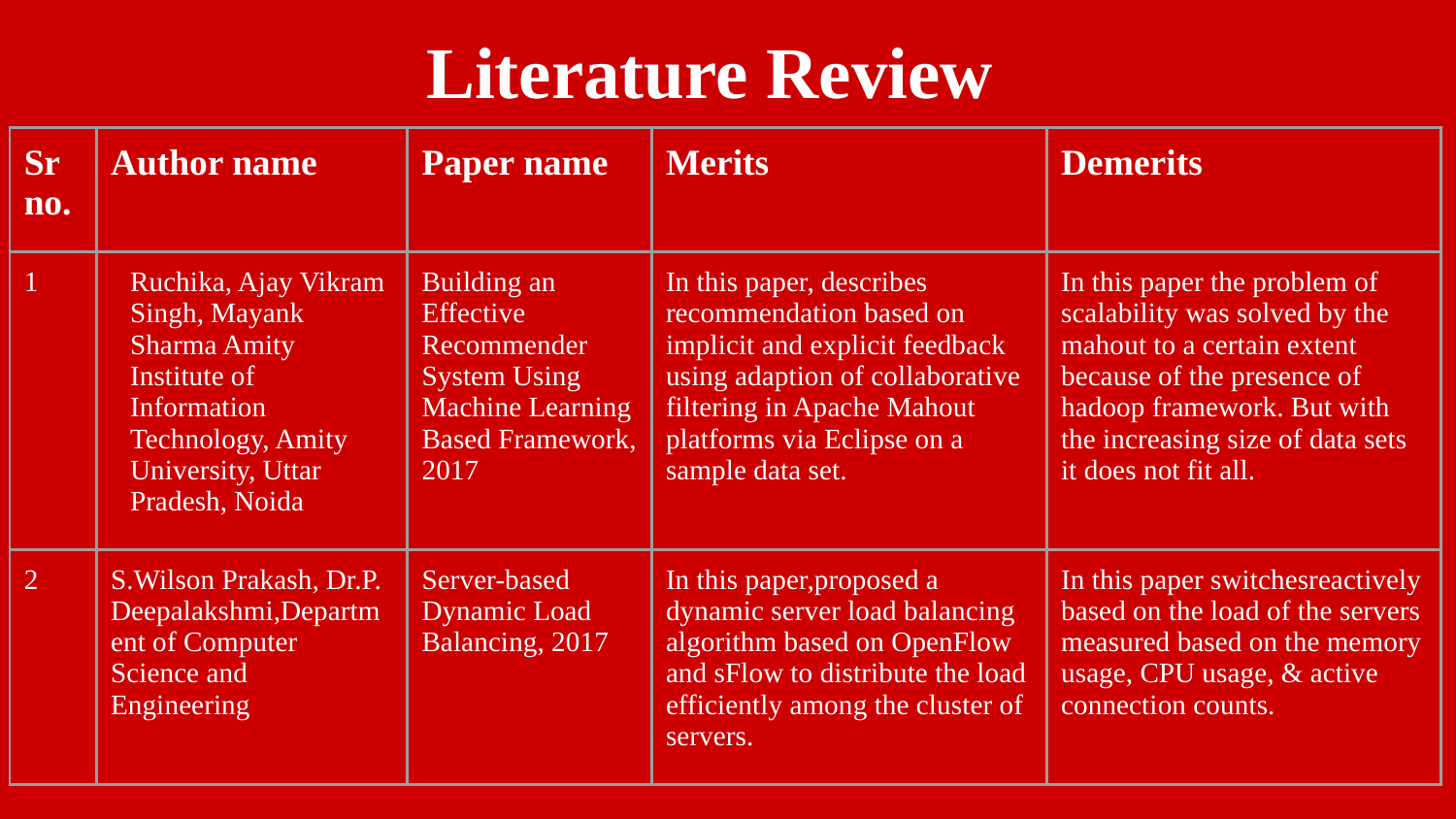

Literature Review
| Sr no. | Author name | Paper name | Merits | Demerits |
| --- | --- | --- | --- | --- |
| 1 | Ruchika, Ajay Vikram Singh, Mayank Sharma Amity Institute of Information Technology, Amity University, Uttar Pradesh, Noida | Building an Effective Recommender System Using Machine Learning Based Framework, 2017 | In this paper, describes recommendation based on implicit and explicit feedback using adaption of collaborative filtering in Apache Mahout platforms via Eclipse on a sample data set. | In this paper the problem of scalability was solved by the mahout to a certain extent because of the presence of hadoop framework. But with the increasing size of data sets it does not fit all. |
| 2 | S.Wilson Prakash, Dr.P. Deepalakshmi,Department of Computer Science and Engineering | Server-based Dynamic Load Balancing, 2017 | In this paper,proposed a dynamic server load balancing algorithm based on OpenFlow and sFlow to distribute the load efficiently among the cluster of servers. | In this paper switchesreactively based on the load of the servers measured based on the memory usage, CPU usage, & active connection counts. |